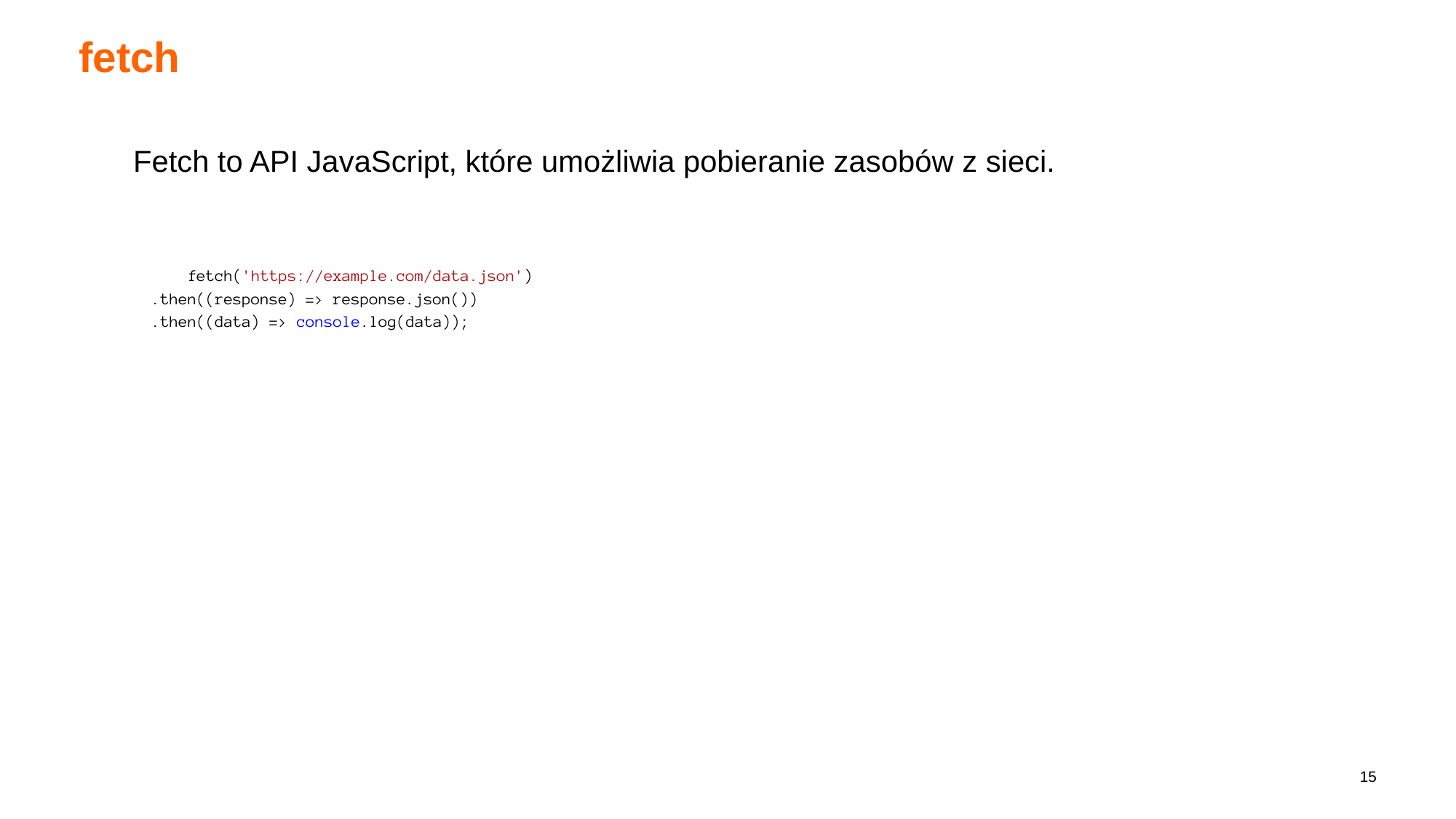

# fetch
Fetch to API JavaScript, które umożliwia pobieranie zasobów z sieci.

fetch('https://example.com/data.json')
  .then((response) => response.json())
  .then((data) => console.log(data));

15